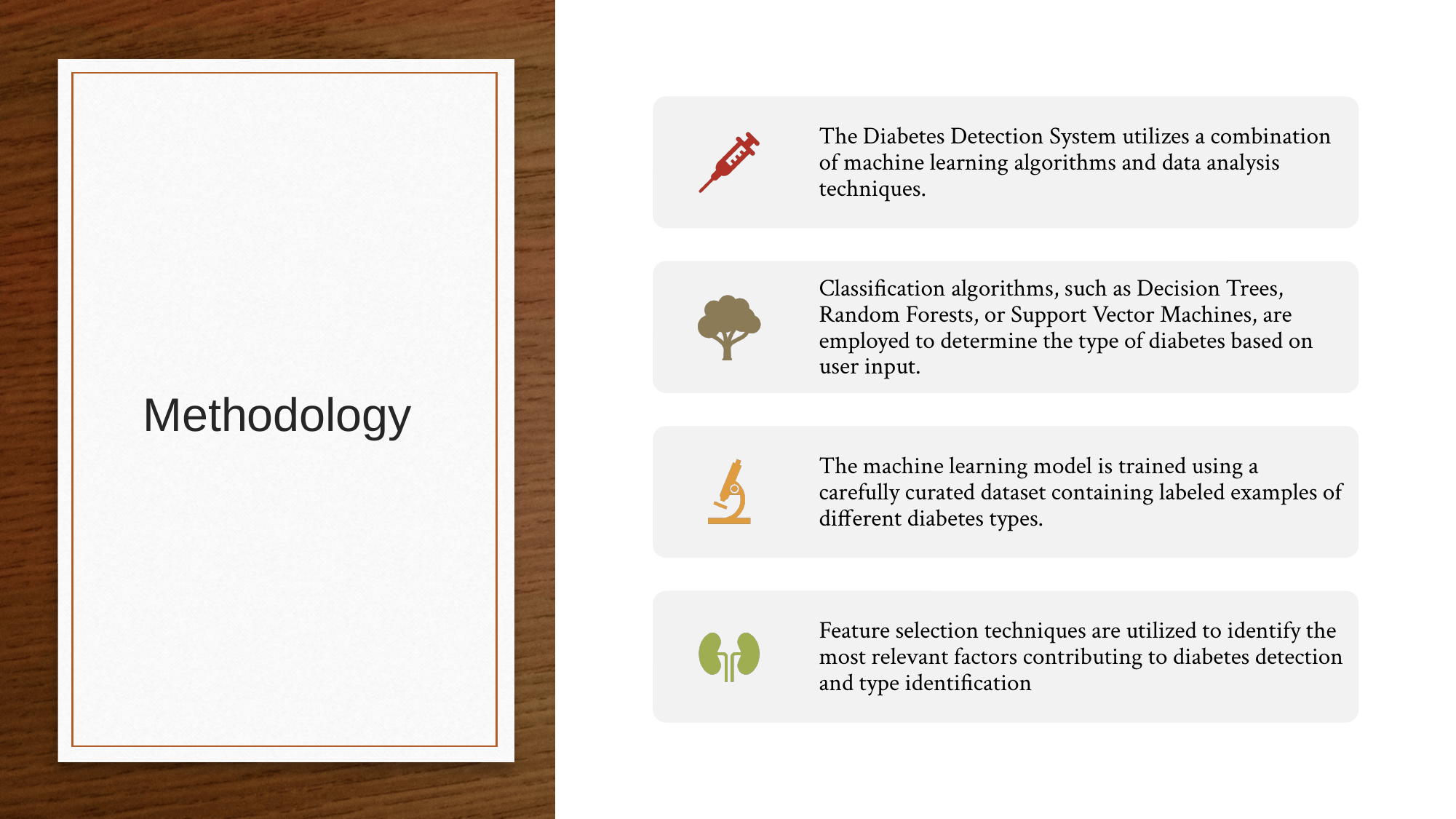

The Diabetes Detection System utilizes a combination of machine learning algorithms and data analysis techniques.
Classification algorithms, such as Decision Trees, Random Forests, or Support Vector Machines, are employed to determine the type of diabetes based on user input.
The machine learning model is trained using a carefully curated dataset containing labeled examples of different diabetes types.
Feature selection techniques are utilized to identify the most relevant factors contributing to diabetes detection and type identification
# Methodology